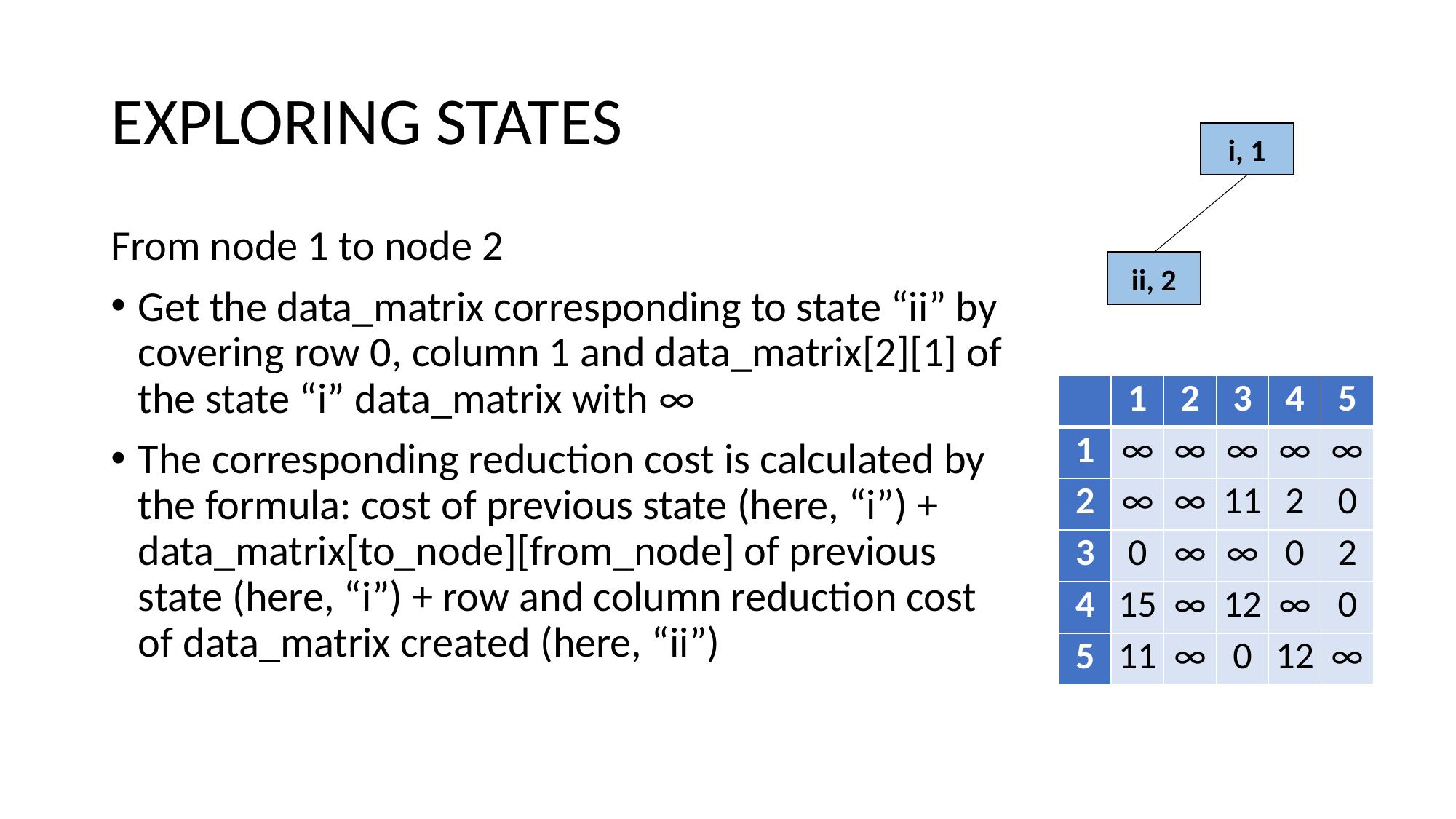

# EXPLORING STATES
i, 1
From node 1 to node 2
Get the data_matrix corresponding to state “ii” by covering row 0, column 1 and data_matrix[2][1] of the state “i” data_matrix with ∞
The corresponding reduction cost is calculated by the formula: cost of previous state (here, “i”) + data_matrix[to_node][from_node] of previous state (here, “i”) + row and column reduction cost of data_matrix created (here, “ii”)
ii, 2
|  | 1 | 2 | 3 | 4 | 5 |
| --- | --- | --- | --- | --- | --- |
| 1 | ∞ | ∞ | ∞ | ∞ | ∞ |
| 2 | ∞ | ∞ | 11 | 2 | 0 |
| 3 | 0 | ∞ | ∞ | 0 | 2 |
| 4 | 15 | ∞ | 12 | ∞ | 0 |
| 5 | 11 | ∞ | 0 | 12 | ∞ |